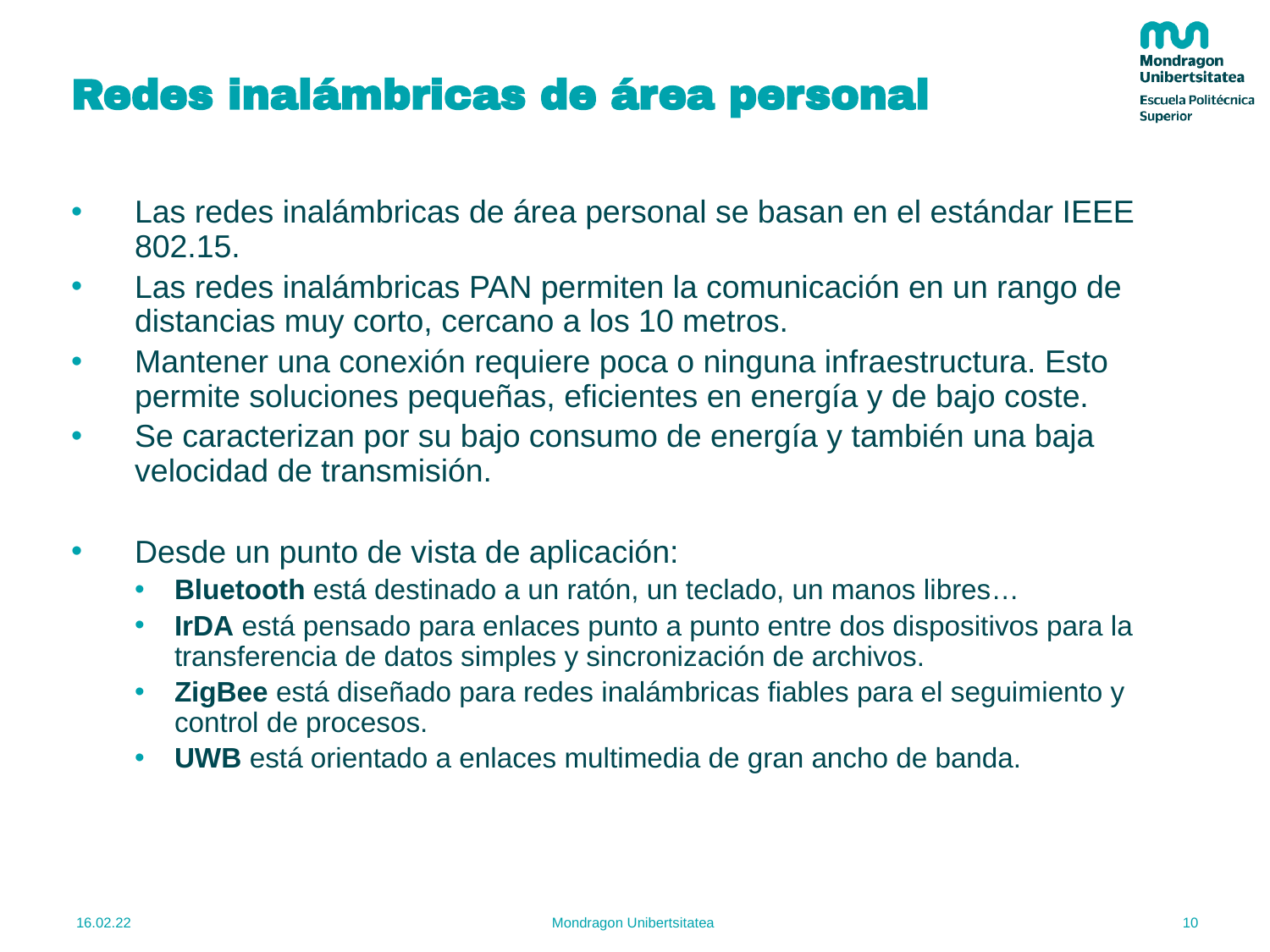

# Redes inalámbricas de área personal
Las redes inalámbricas de área personal se basan en el estándar IEEE 802.15.
Las redes inalámbricas PAN permiten la comunicación en un rango de distancias muy corto, cercano a los 10 metros.
Mantener una conexión requiere poca o ninguna infraestructura. Esto permite soluciones pequeñas, eficientes en energía y de bajo coste.
Se caracterizan por su bajo consumo de energía y también una baja velocidad de transmisión.

Desde un punto de vista de aplicación:
Bluetooth está destinado a un ratón, un teclado, un manos libres…
IrDA está pensado para enlaces punto a punto entre dos dispositivos para la transferencia de datos simples y sincronización de archivos.
ZigBee está diseñado para redes inalámbricas fiables para el seguimiento y control de procesos.
UWB está orientado a enlaces multimedia de gran ancho de banda.

10
16.02.22
Mondragon Unibertsitatea